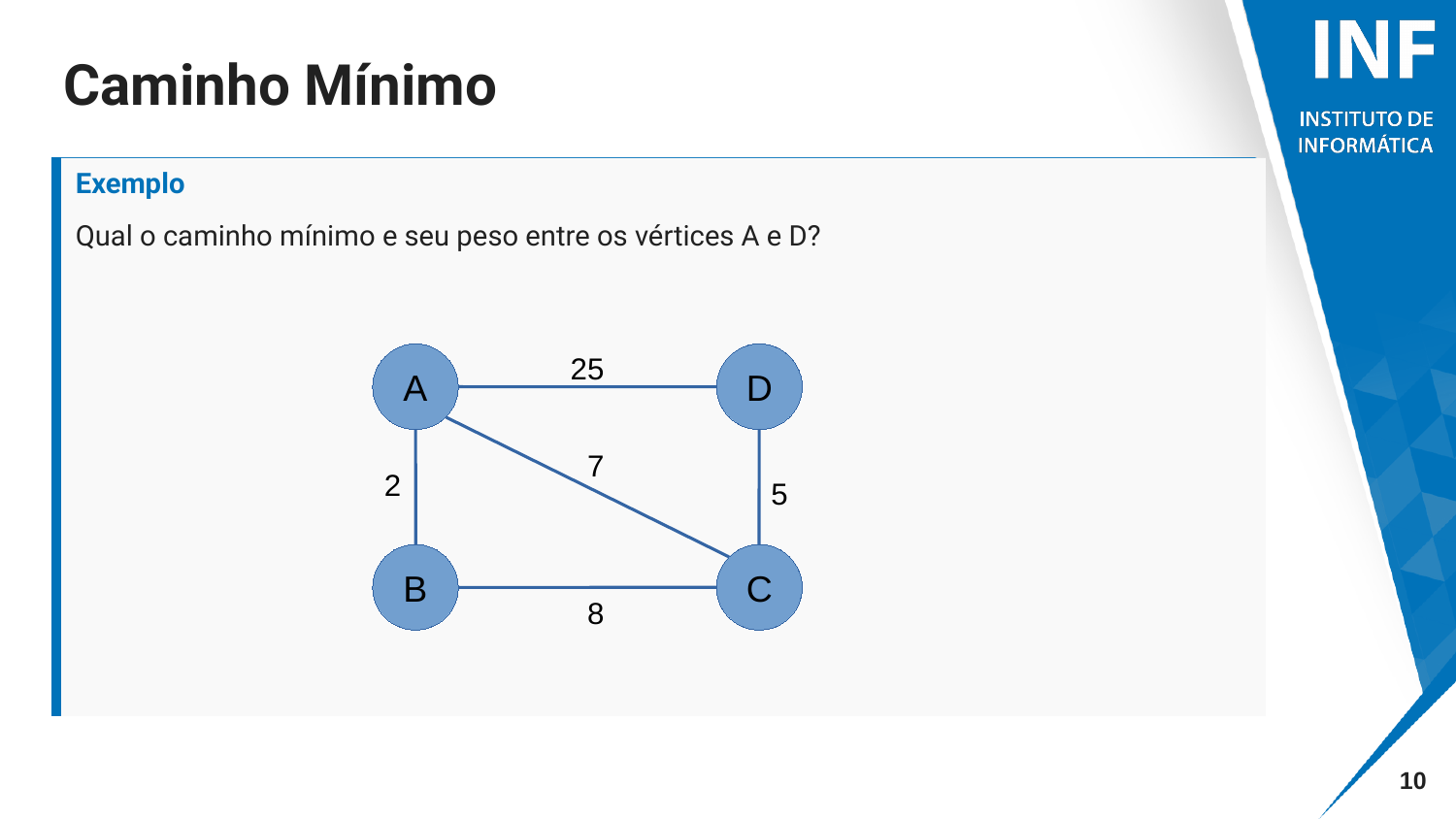

Caminho Mínimo
# Qual o caminho mínimo e seu peso entre os vértices A e D?
Exemplo
25
A
D

7
2
5
B
C

8
10